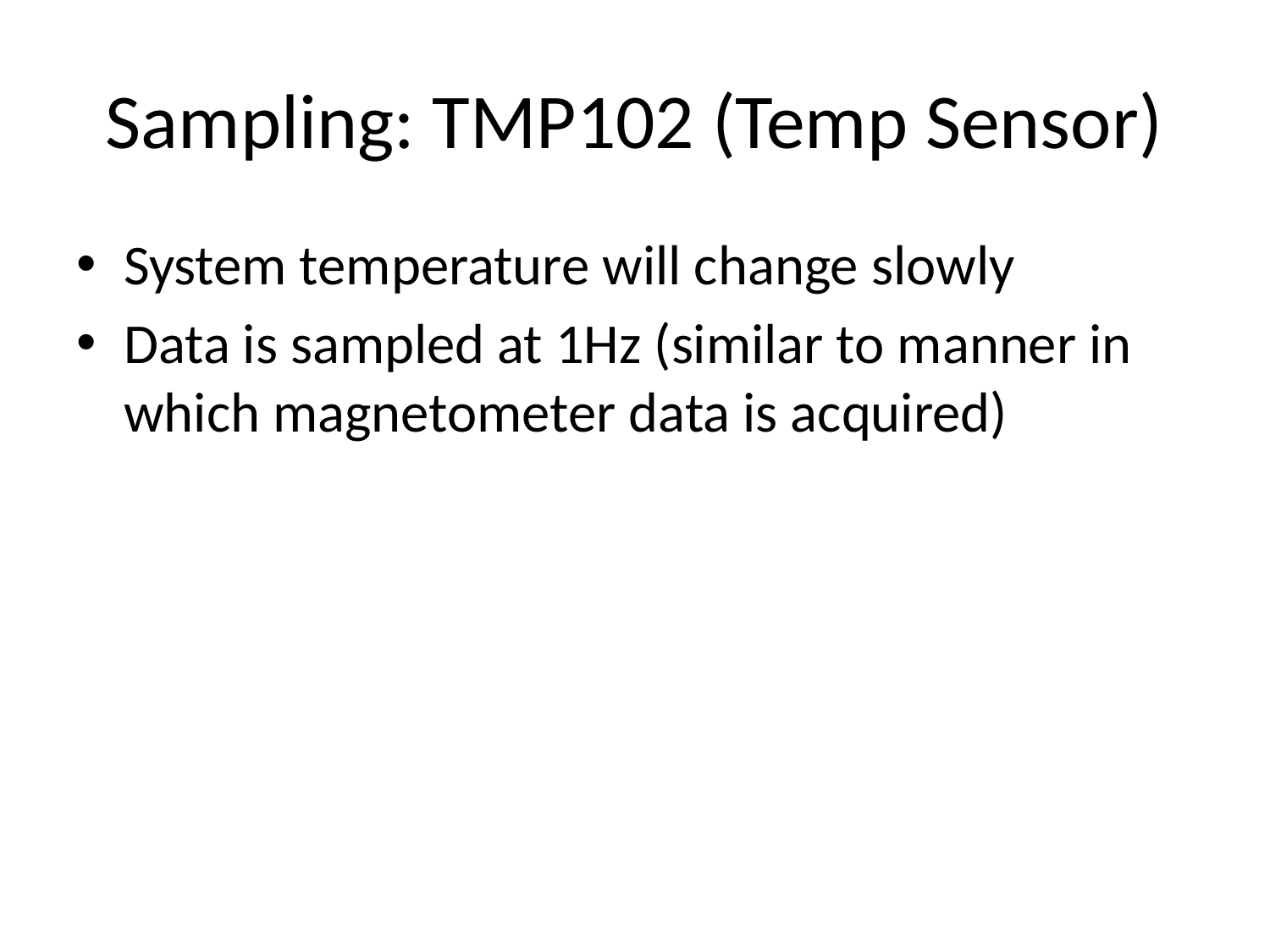

# Sampling: TMP102 (Temp Sensor)
System temperature will change slowly
Data is sampled at 1Hz (similar to manner in which magnetometer data is acquired)